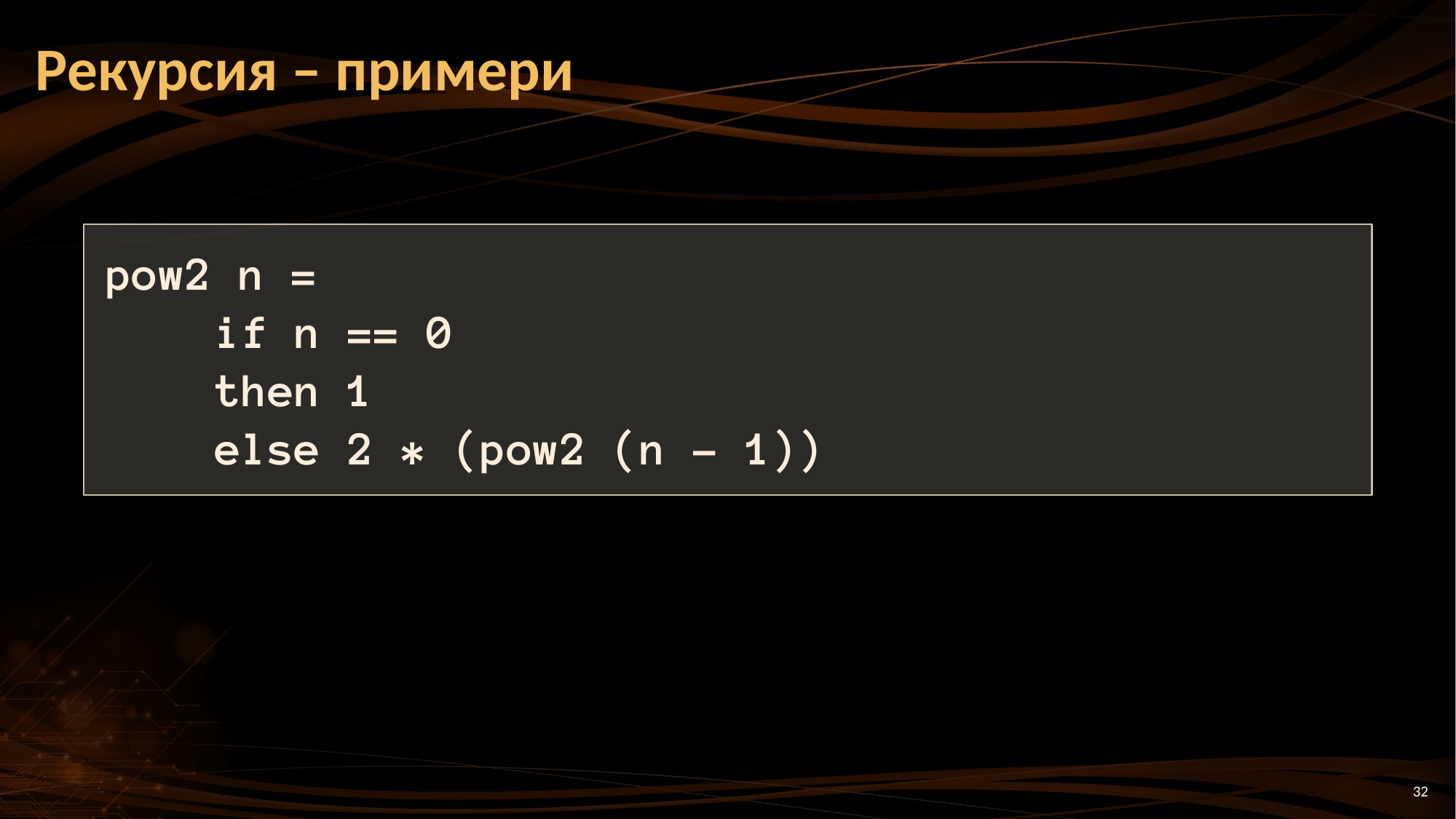

# Рекурсия – примери
pow2 n =
	if n == 0
	then 1
	else 2 * (pow2 (n - 1))
32